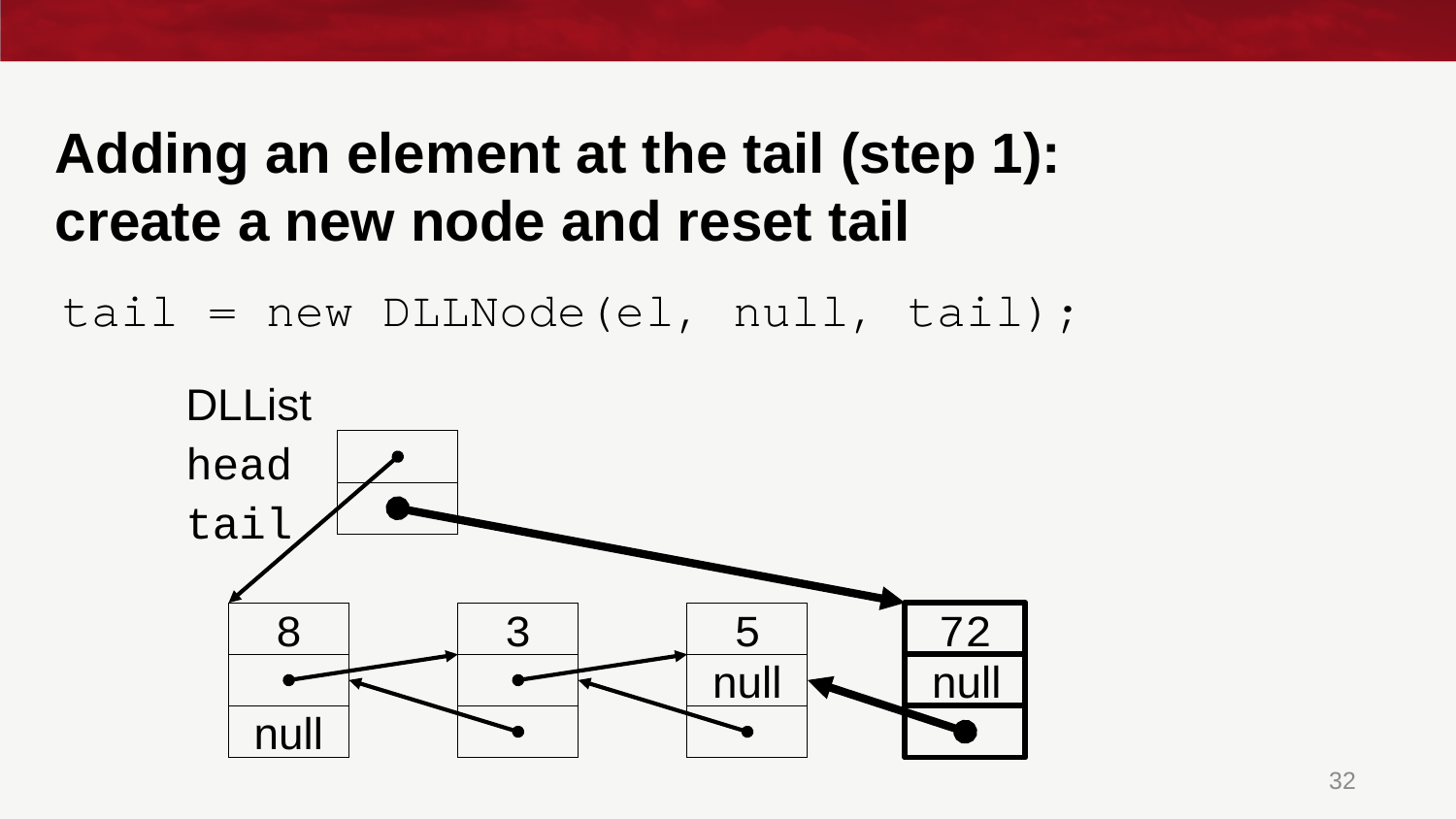

# Adding an element at the tail (step 1): create a new node and reset tail

tail = new DLLNode(el, null, tail);
DLList
head
tail

8
3
5
72

null

null
null